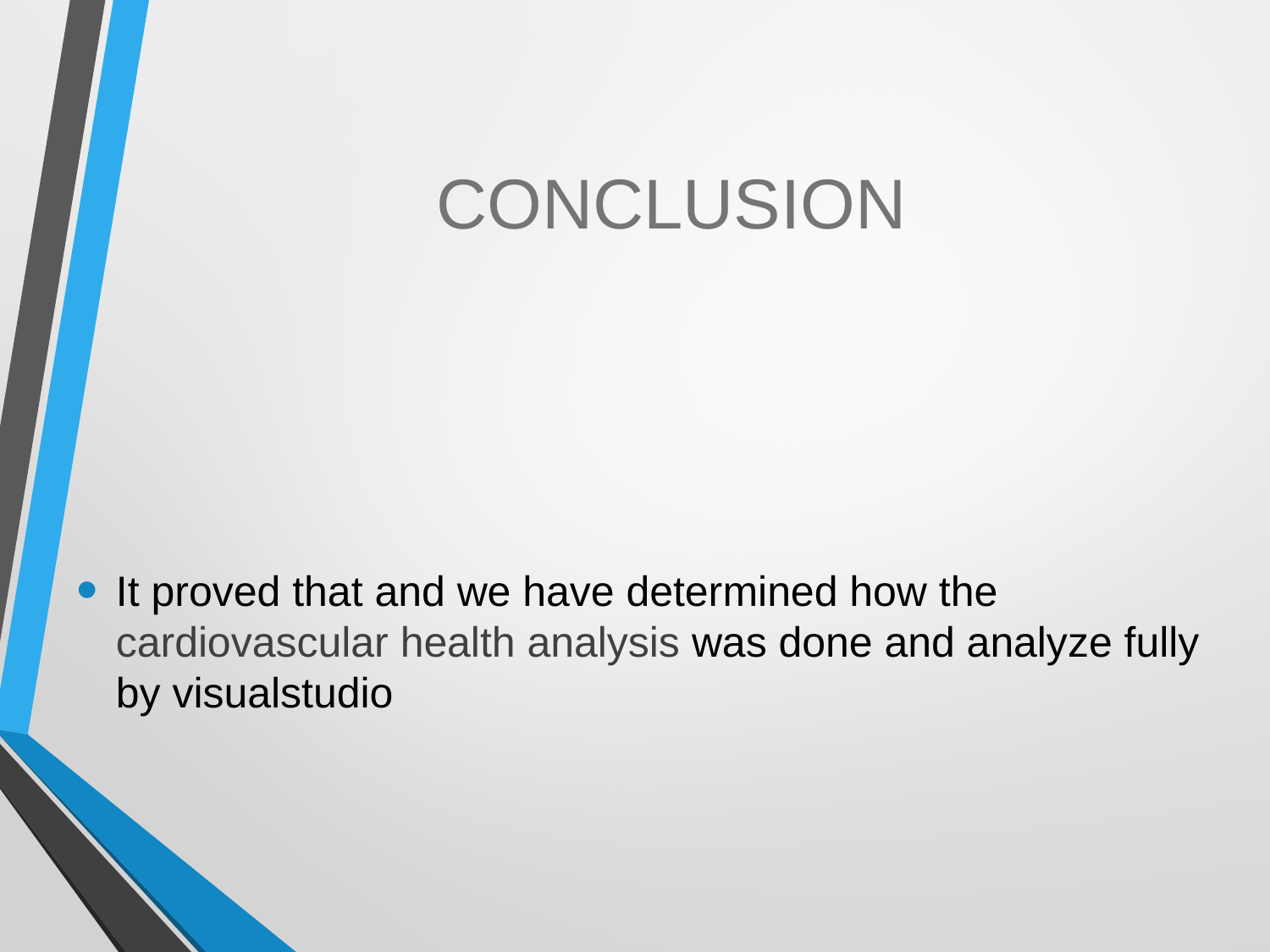

# CONCLUSION
It proved that and we have determined how the cardiovascular health analysis was done and analyze fully by visualstudio